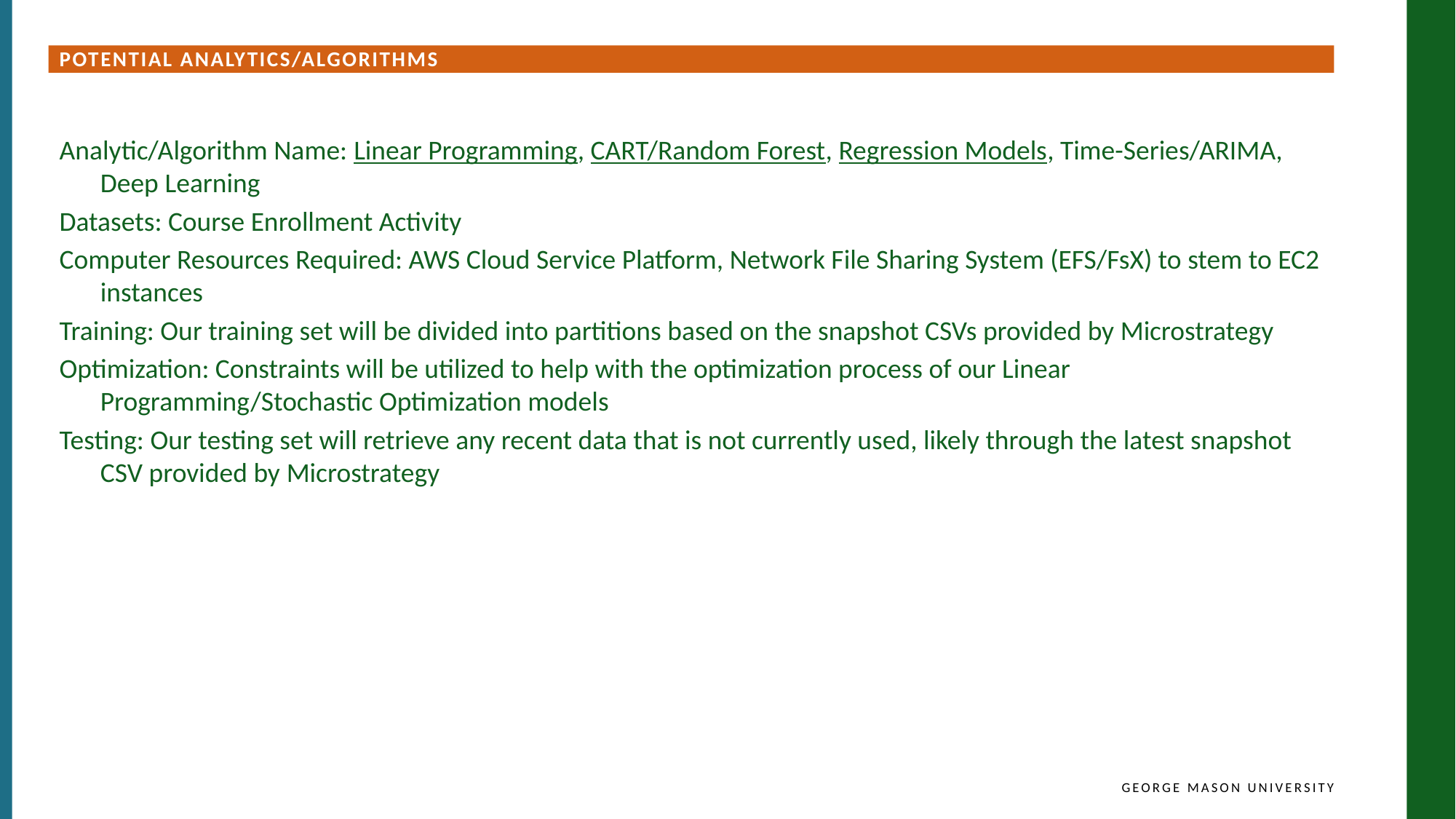

Potential Analytics/algorithms
Analytic/Algorithm Name: Linear Programming, CART/Random Forest, Regression Models, Time-Series/ARIMA, Deep Learning
Datasets: Course Enrollment Activity
Computer Resources Required: AWS Cloud Service Platform, Network File Sharing System (EFS/FsX) to stem to EC2 instances
Training: Our training set will be divided into partitions based on the snapshot CSVs provided by Microstrategy
Optimization: Constraints will be utilized to help with the optimization process of our Linear Programming/Stochastic Optimization models
Testing: Our testing set will retrieve any recent data that is not currently used, likely through the latest snapshot CSV provided by Microstrategy